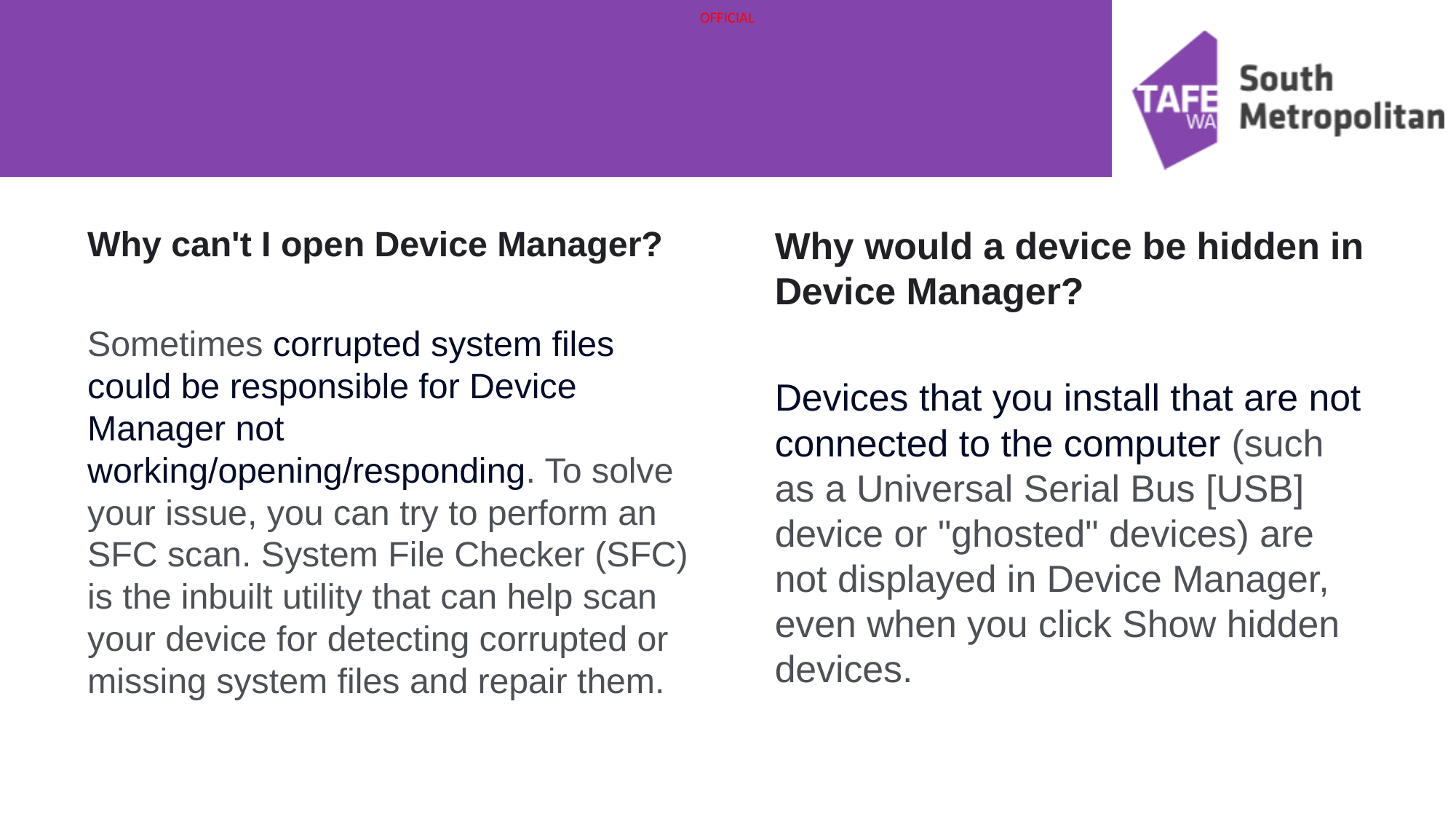

Why would a device be hidden in Device Manager?

Devices that you install that are not connected to the computer (such as a Universal Serial Bus [USB] device or "ghosted" devices) are not displayed in Device Manager, even when you click Show hidden devices.
Why can't I open Device Manager?

Sometimes corrupted system files could be responsible for Device Manager not working/opening/responding. To solve your issue, you can try to perform an SFC scan. System File Checker (SFC) is the inbuilt utility that can help scan your device for detecting corrupted or missing system files and repair them.